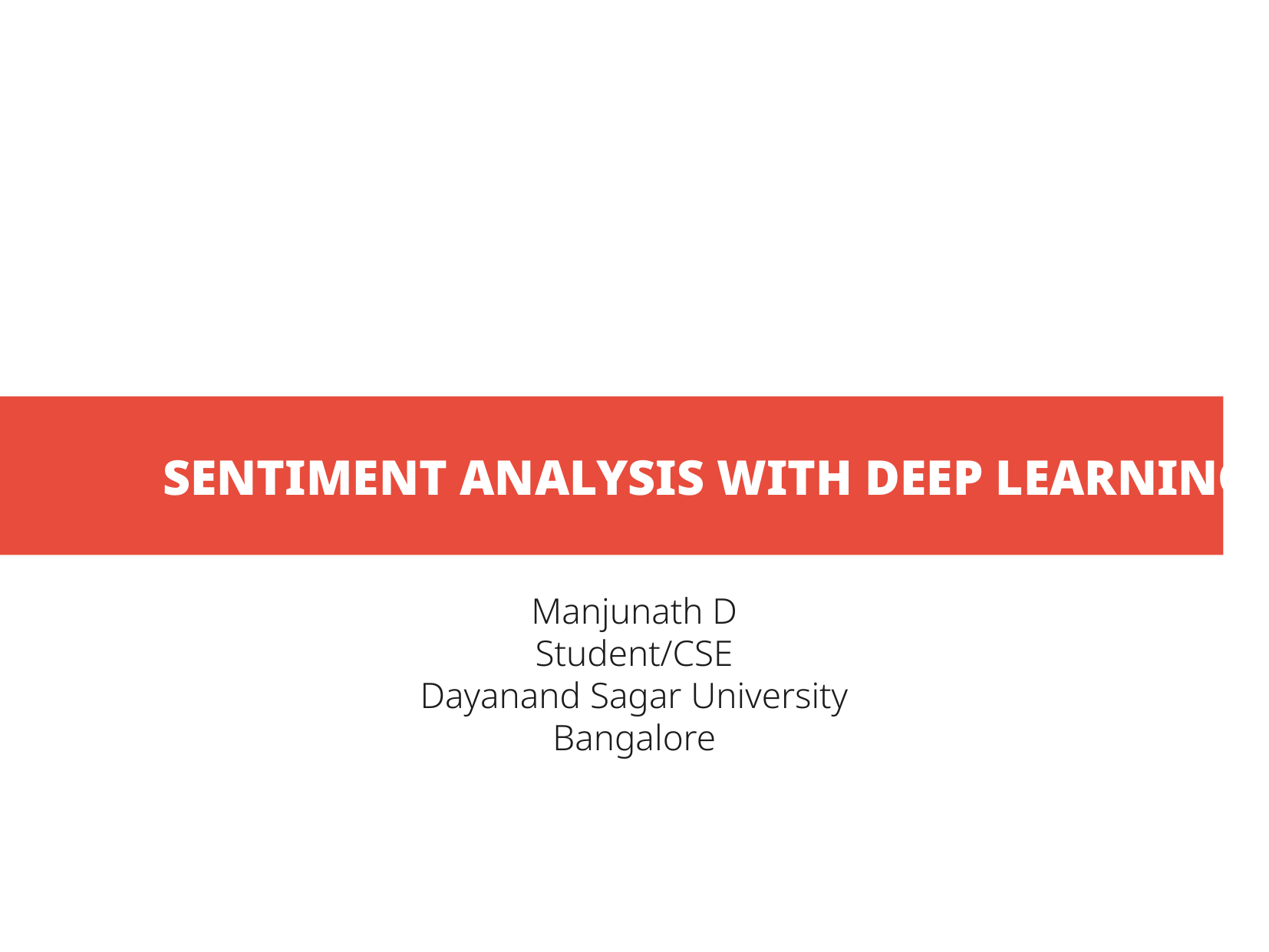

SENTIMENT ANALYSIS WITH DEEP LEARNING
Manjunath D
Student/CSE
Dayanand Sagar University
Bangalore